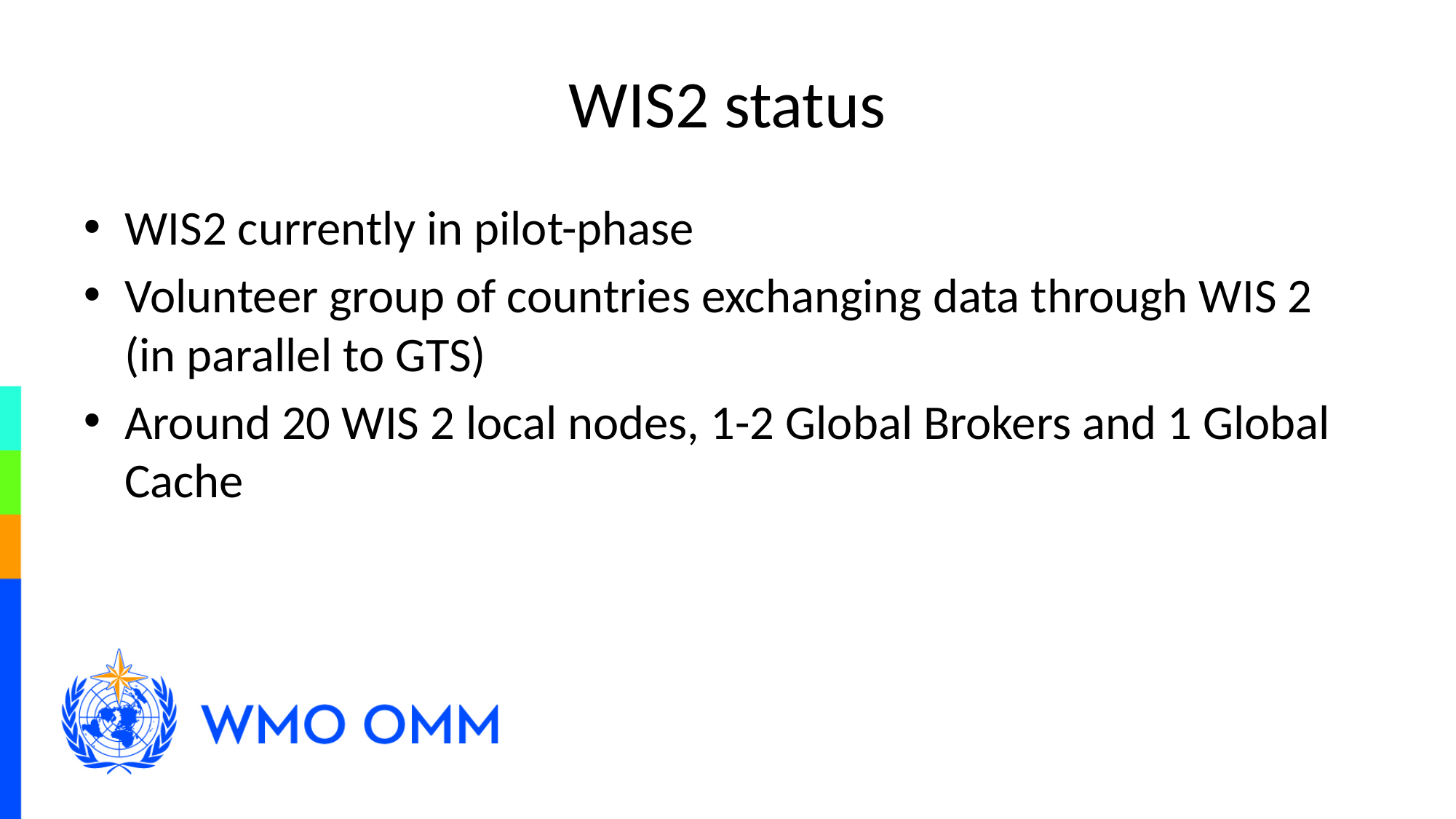

# WIS2 status
WIS2 currently in pilot-phase
Volunteer group of countries exchanging data through WIS 2 (in parallel to GTS)
Around 20 WIS 2 local nodes, 1-2 Global Brokers and 1 Global Cache